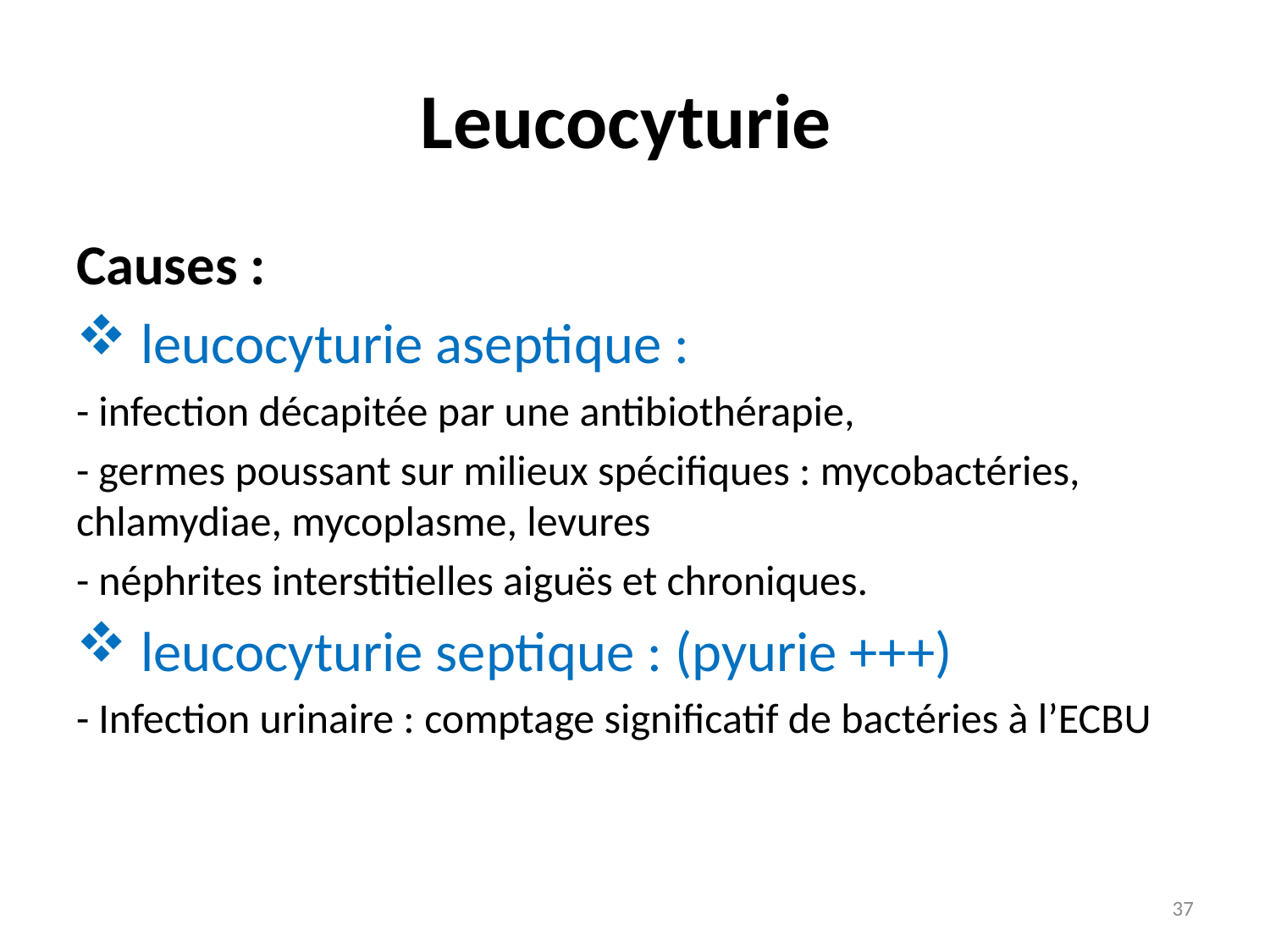

# Leucocyturie
Causes :
 leucocyturie aseptique :
- infection décapitée par une antibiothérapie,
- germes poussant sur milieux spécifiques : mycobactéries, chlamydiae, mycoplasme, levures
- néphrites interstitielles aiguës et chroniques.
 leucocyturie septique : (pyurie +++)
- Infection urinaire : comptage significatif de bactéries à l’ECBU

37